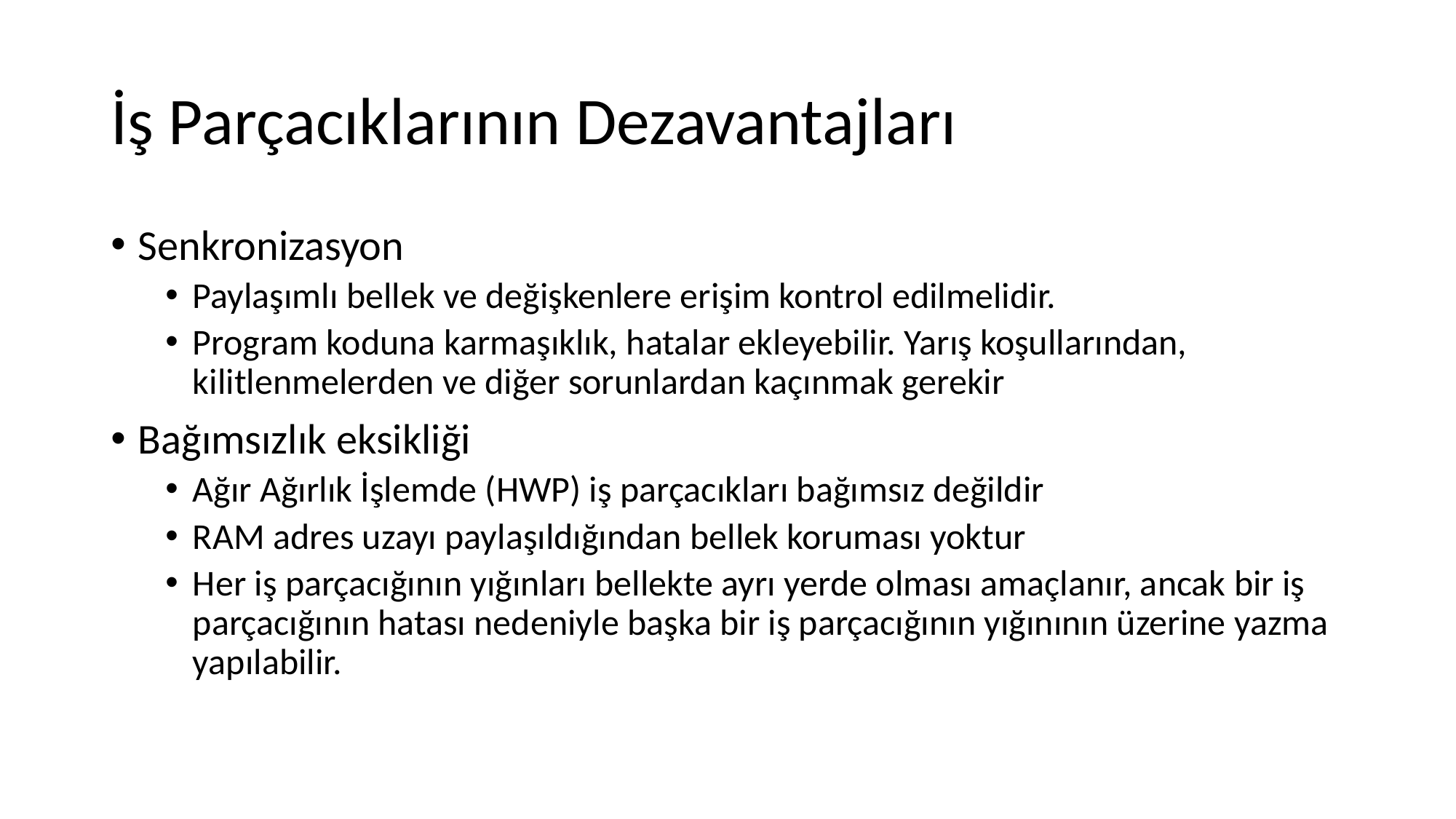

# İş Parçacıklarının Dezavantajları
Senkronizasyon
Paylaşımlı bellek ve değişkenlere erişim kontrol edilmelidir.
Program koduna karmaşıklık, hatalar ekleyebilir. Yarış koşullarından, kilitlenmelerden ve diğer sorunlardan kaçınmak gerekir
Bağımsızlık eksikliği
Ağır Ağırlık İşlemde (HWP) iş parçacıkları bağımsız değildir
RAM adres uzayı paylaşıldığından bellek koruması yoktur
Her iş parçacığının yığınları bellekte ayrı yerde olması amaçlanır, ancak bir iş parçacığının hatası nedeniyle başka bir iş parçacığının yığınının üzerine yazma yapılabilir.